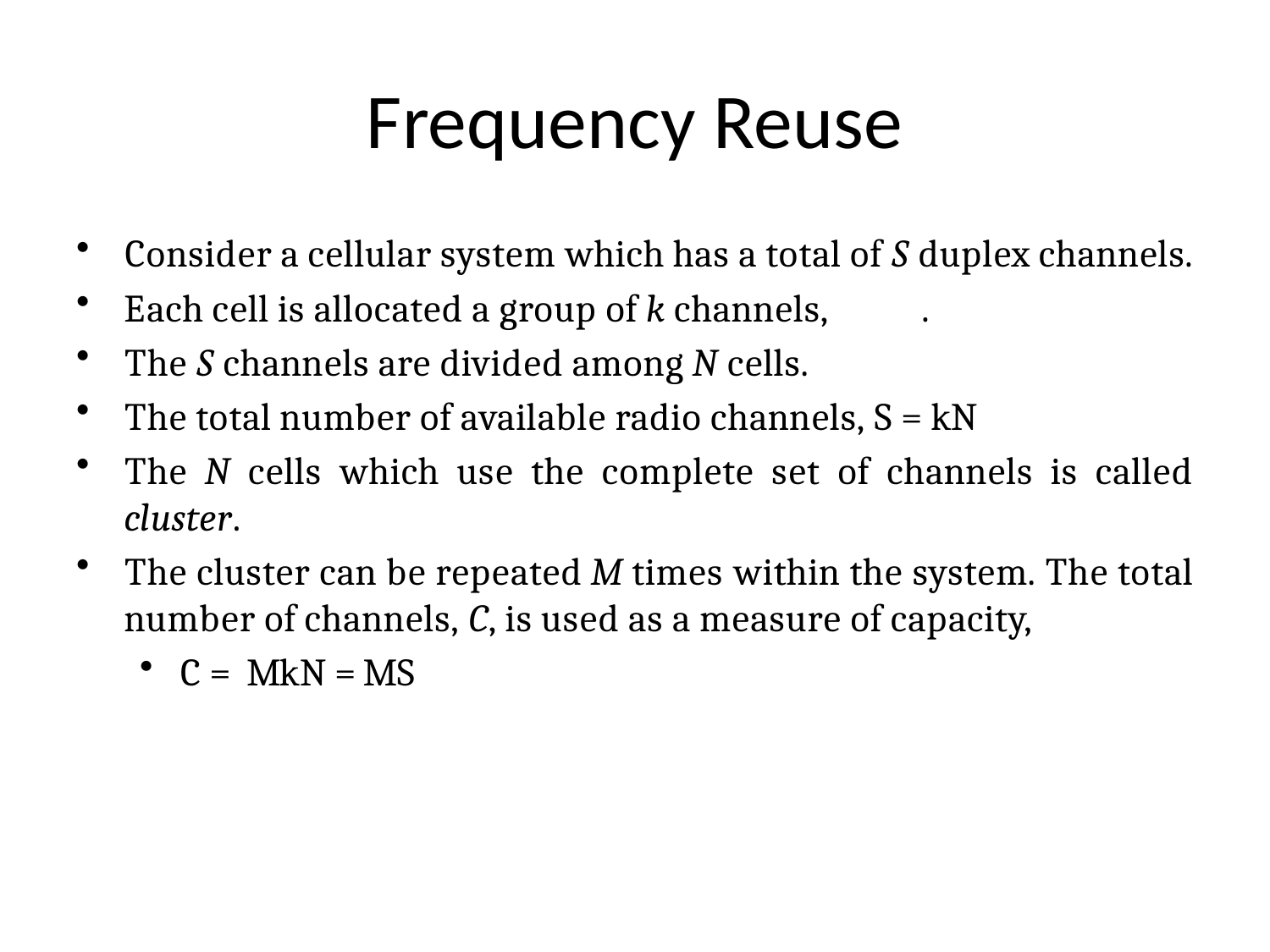

# Frequency Reuse
Consider a cellular system which has a total of S duplex channels.
Each cell is allocated a group of k channels,           .
The S channels are divided among N cells.
The total number of available radio channels, S = kN
The N cells which use the complete set of channels is called cluster.
The cluster can be repeated M times within the system. The total number of channels, C, is used as a measure of capacity,
C =  MkN = MS